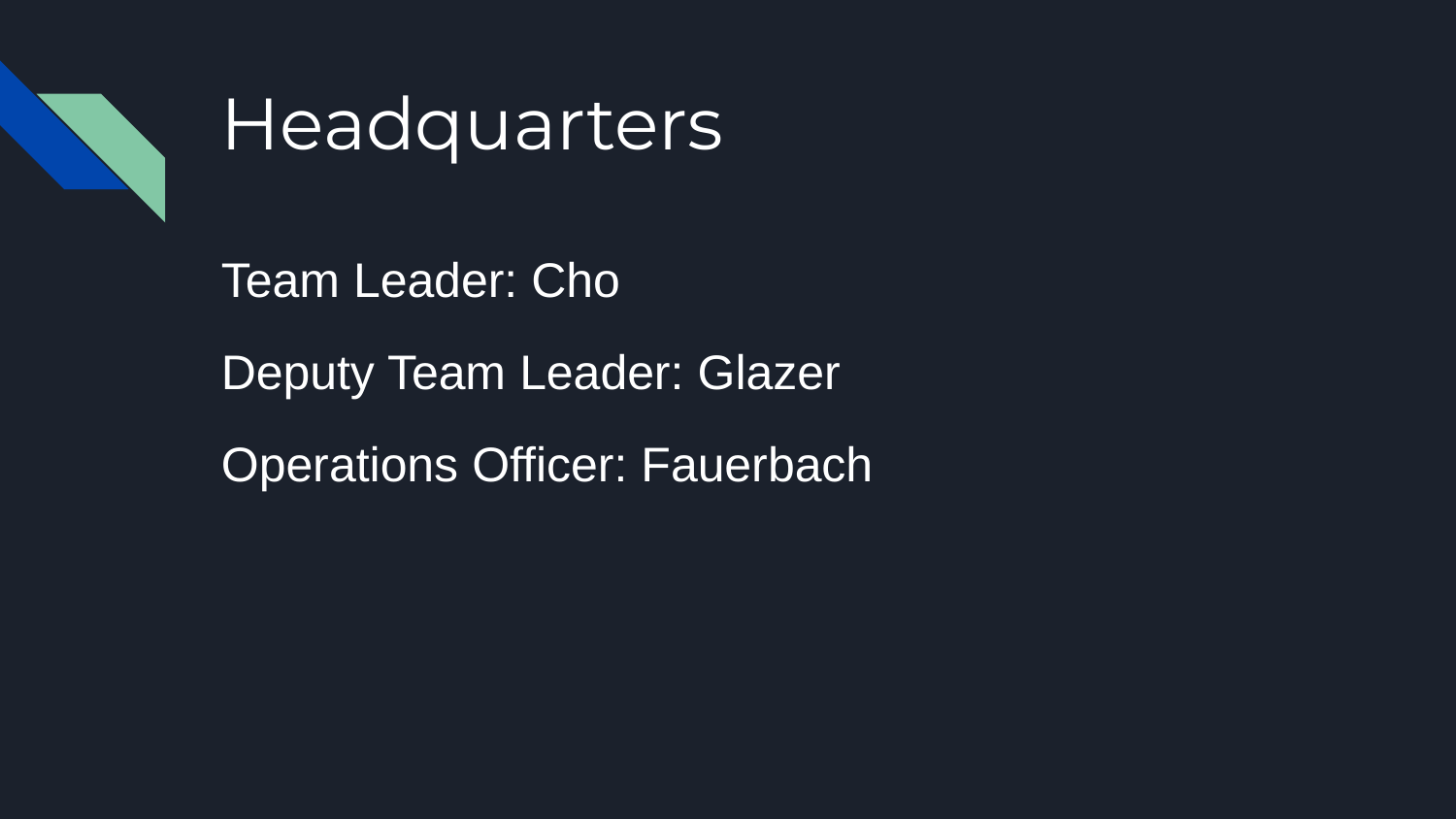

# Headquarters
Team Leader: Cho
Deputy Team Leader: Glazer

Operations Officer: Fauerbach